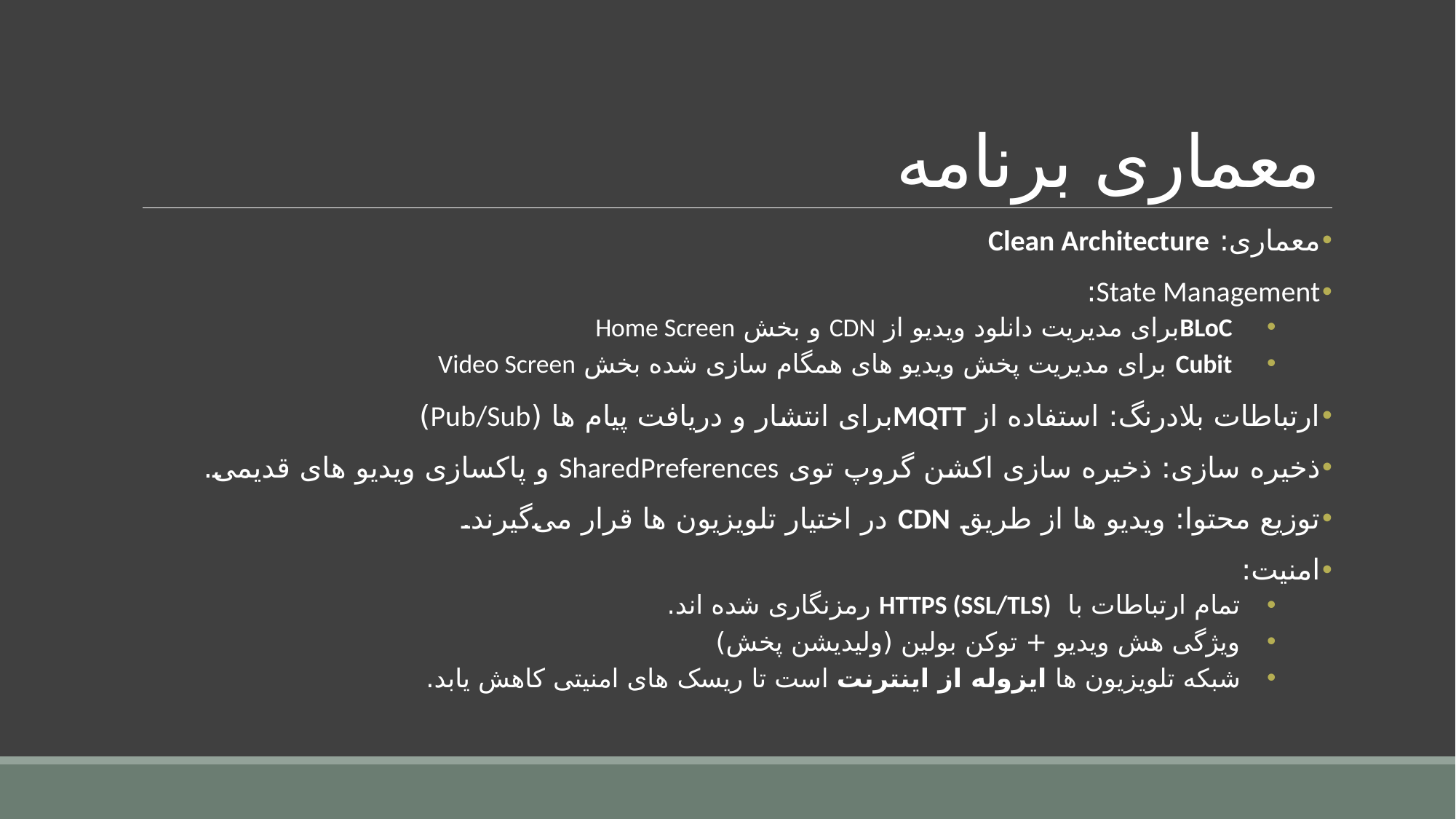

# معماری برنامه
معماری: Clean Architecture
State Management:
 BLoCبرای مدیریت دانلود ویدیو از CDN و بخش Home Screen
 Cubit برای مدیریت پخش ویدیو های همگام ‌سازی‌ شده بخش Video Screen
ارتباطات بلادرنگ: استفاده از MQTTبرای انتشار و دریافت پیام‌ ها (Pub/Sub)
ذخیره ‌سازی: ذخیره ‌سازی اکشن گروپ توی SharedPreferences و پاکسازی ویدیو های قدیمی.
توزیع محتوا: ویدیو ها از طریق CDN در اختیار تلویزیون ‌ها قرار می‌گیرند.
امنیت:
تمام ارتباطات با  HTTPS (SSL/TLS) رمزنگاری شده‌ اند.
ویژگی هش ویدیو + توکن بولین (ولیدیشن پخش)
شبکه تلویزیون ‌ها ایزوله از اینترنت است تا ریسک‌ های امنیتی کاهش یابد.